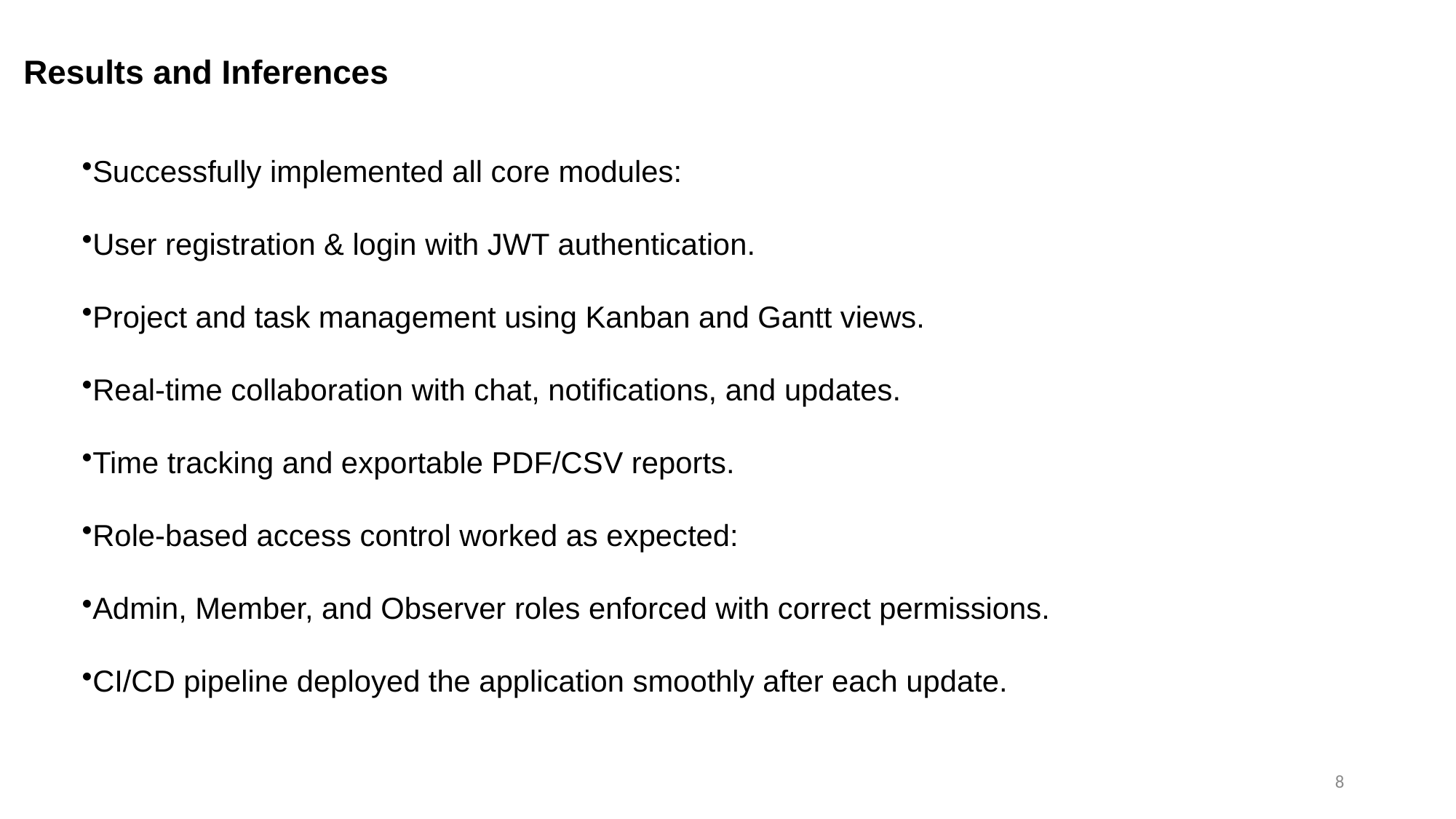

# Results and Inferences
Successfully implemented all core modules:
User registration & login with JWT authentication.
Project and task management using Kanban and Gantt views.
Real-time collaboration with chat, notifications, and updates.
Time tracking and exportable PDF/CSV reports.
Role-based access control worked as expected:
Admin, Member, and Observer roles enforced with correct permissions.
CI/CD pipeline deployed the application smoothly after each update.
8